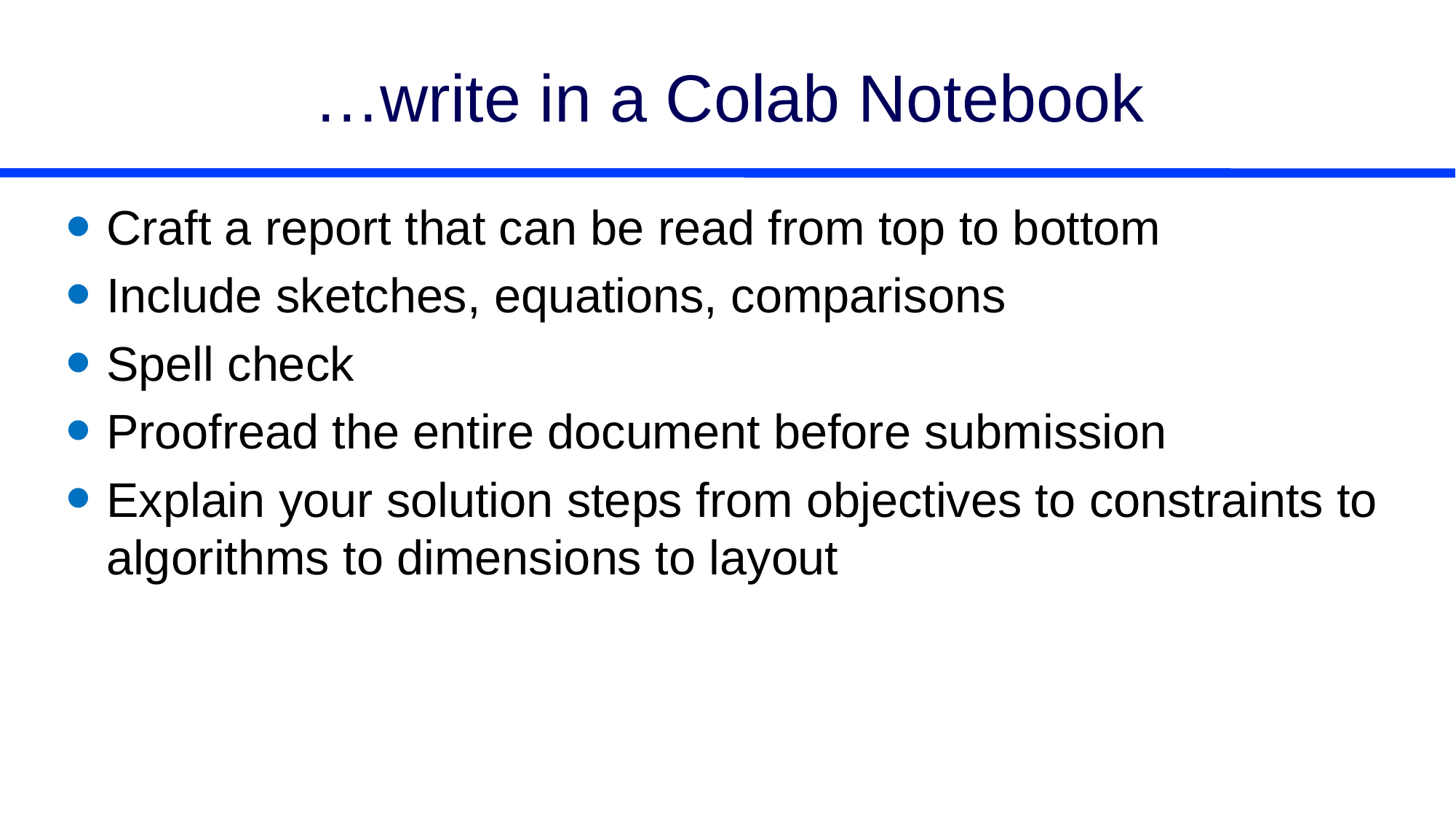

# …write in a Colab Notebook
Craft a report that can be read from top to bottom
Include sketches, equations, comparisons
Spell check
Proofread the entire document before submission
Explain your solution steps from objectives to constraints to algorithms to dimensions to layout